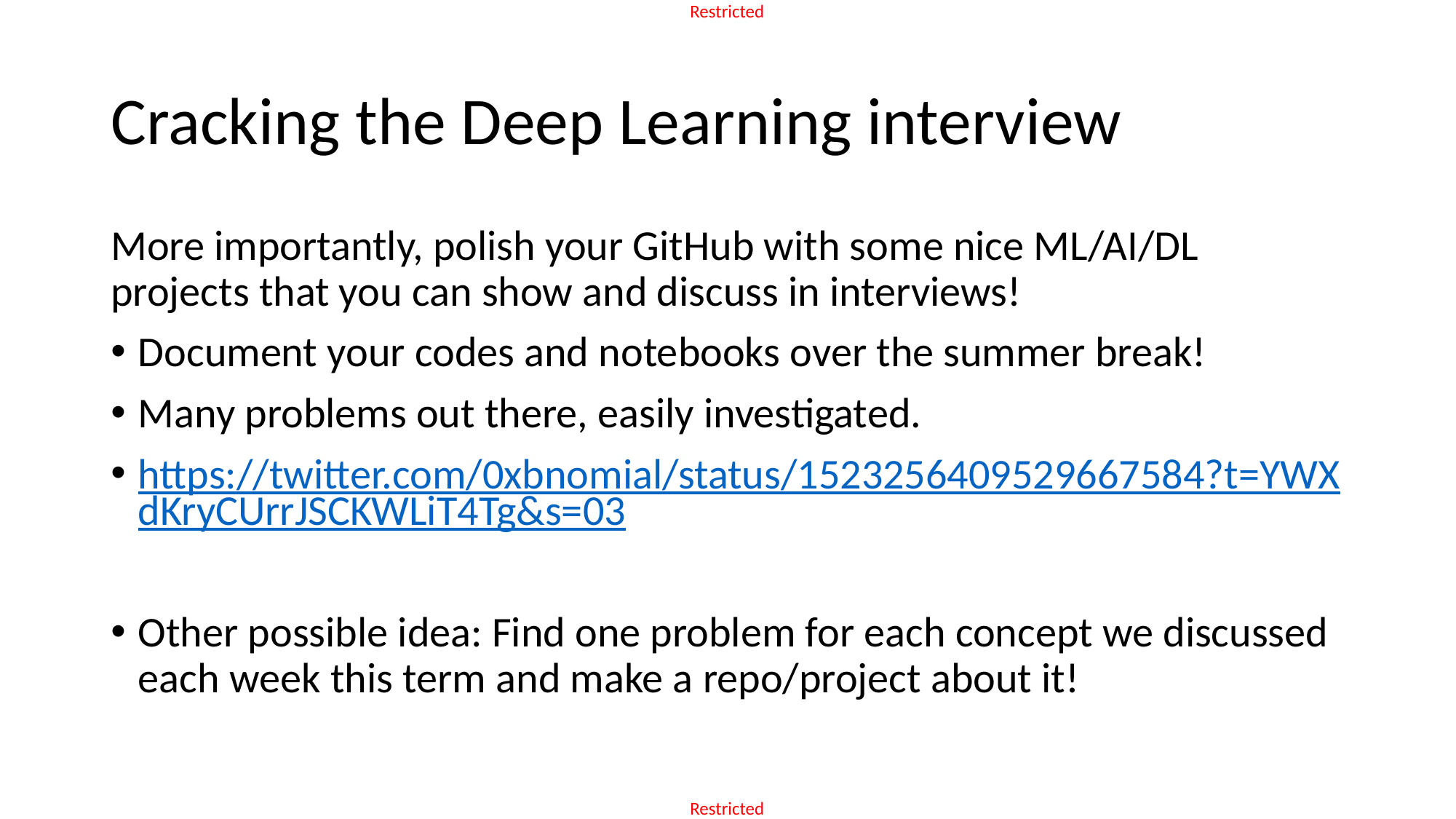

# Cracking the Deep Learning interview
More importantly, polish your GitHub with some nice ML/AI/DL projects that you can show and discuss in interviews!
Document your codes and notebooks over the summer break!
Many problems out there, easily investigated.
https://twitter.com/0xbnomial/status/1523256409529667584?t=YWXdKryCUrrJSCKWLiT4Tg&s=03

Other possible idea: Find one problem for each concept we discussed each week this term and make a repo/project about it!